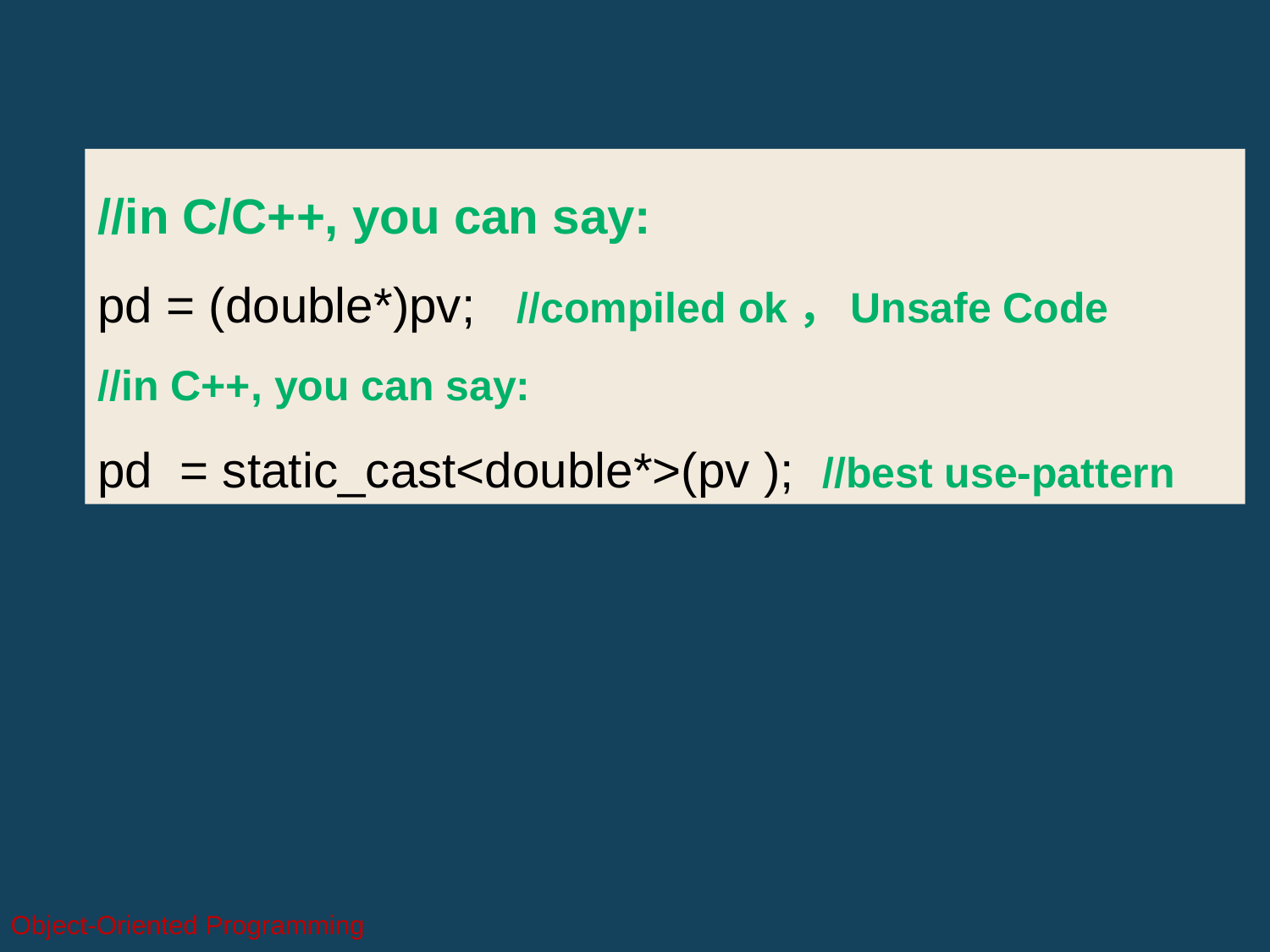

//in C/C++, you can say:
pd = (double*)pv;   //compiled ok，Unsafe Code
//in C++, you can say:
pd  = static_cast<double*>(pv );  //best use-pattern
Object-Oriented Programming